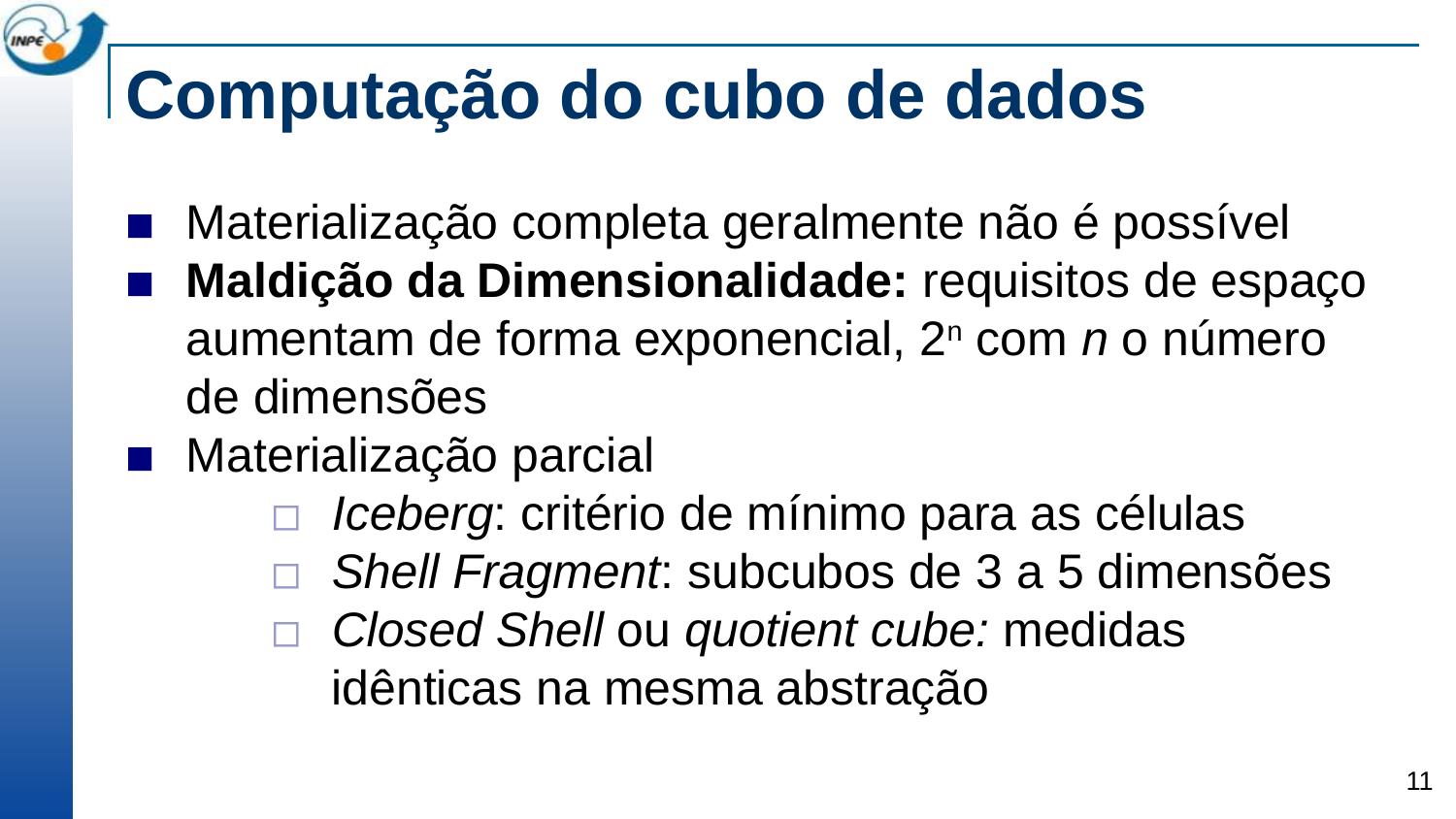

# Computação do cubo de dados
Materialização completa geralmente não é possível
Maldição da Dimensionalidade: requisitos de espaço aumentam de forma exponencial, 2n com n o número de dimensões
Materialização parcial
Iceberg: critério de mínimo para as células
Shell Fragment: subcubos de 3 a 5 dimensões
Closed Shell ou quotient cube: medidas idênticas na mesma abstração
11